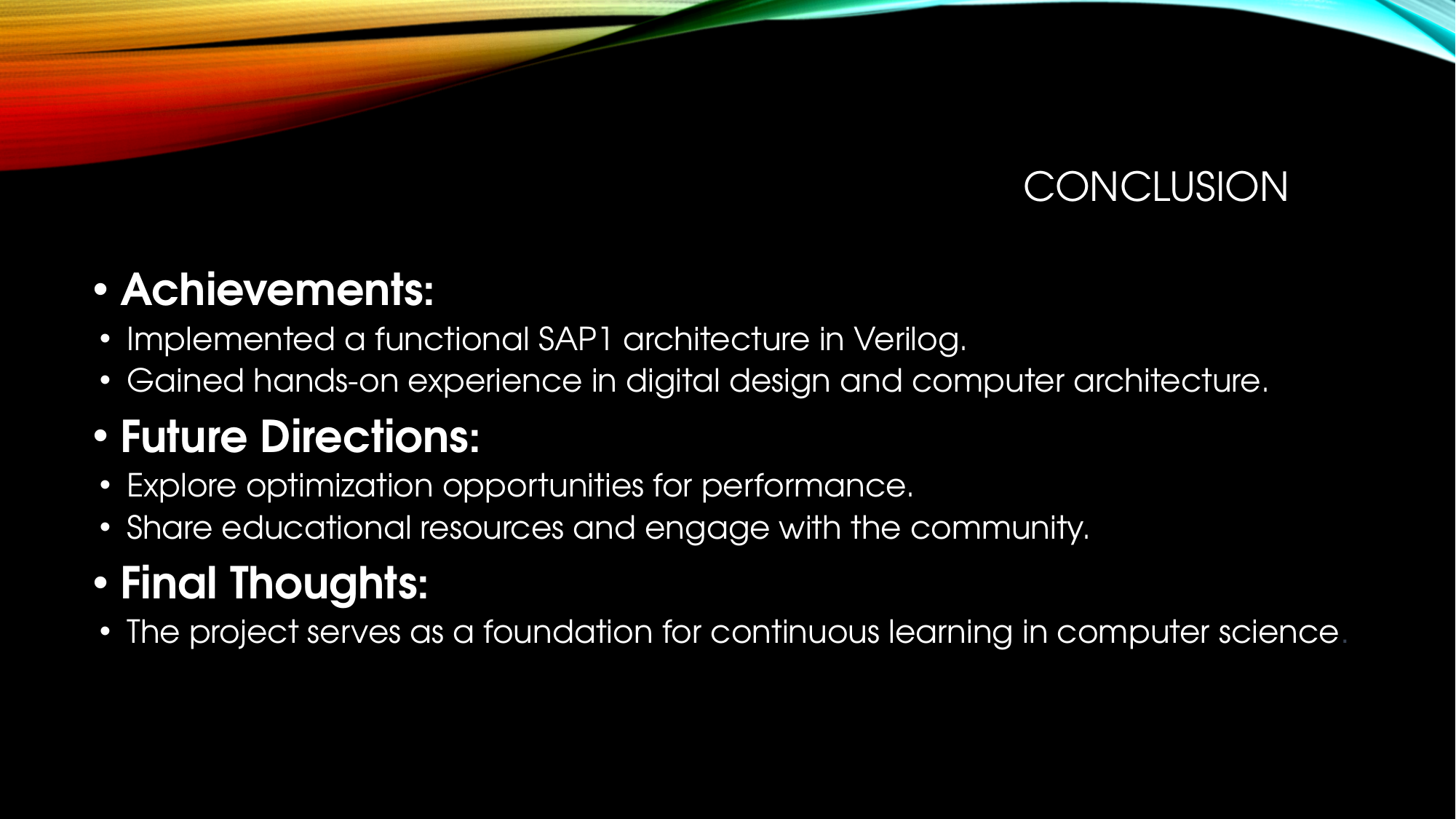

# Conclusion
Achievements:
Implemented a functional SAP1 architecture in Verilog.
Gained hands-on experience in digital design and computer architecture.
Future Directions:
Explore optimization opportunities for performance.
Share educational resources and engage with the community.
Final Thoughts:
The project serves as a foundation for continuous learning in computer science.